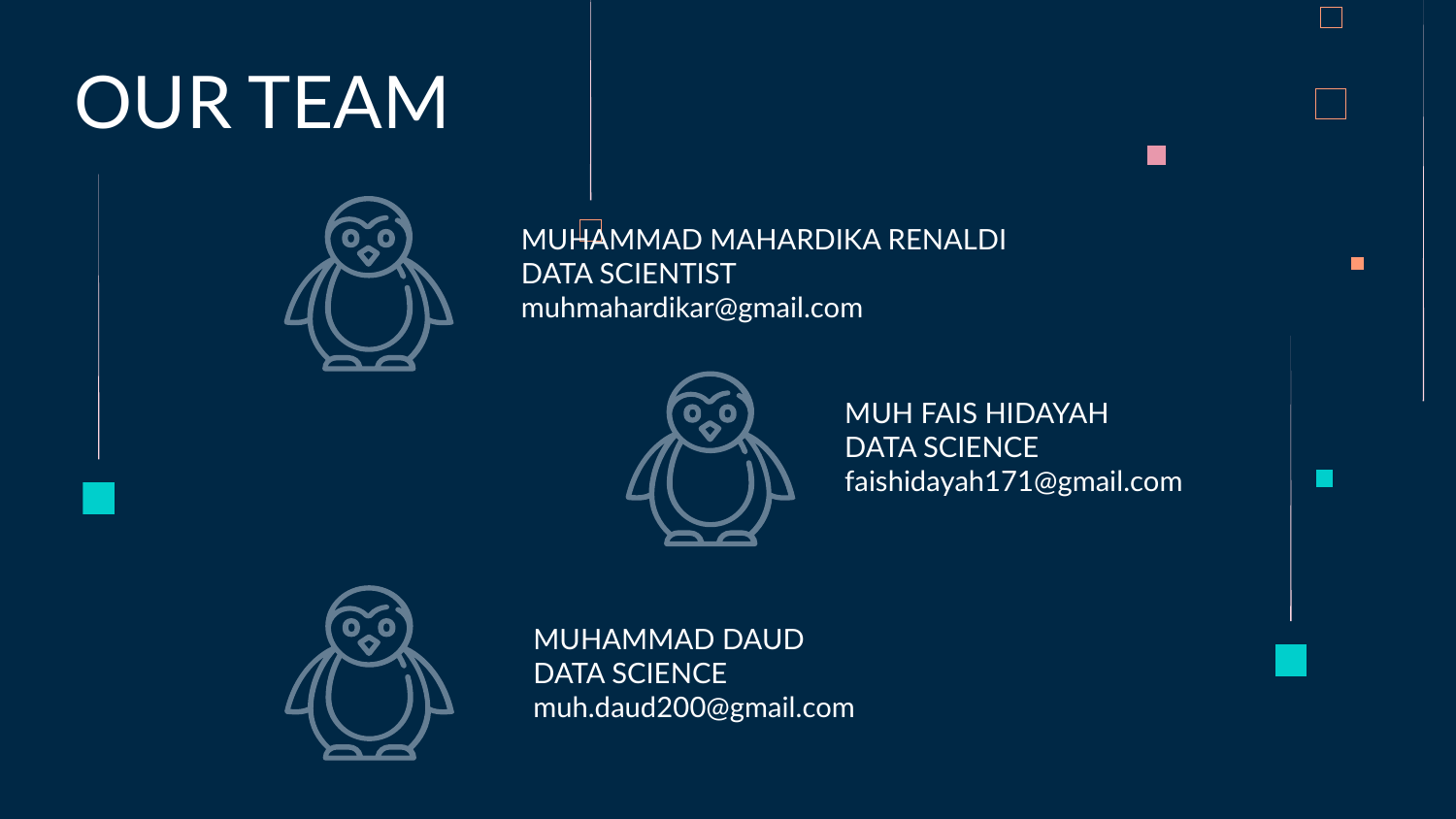

# OUR TEAM

MUHAMMAD MAHARDIKA RENALDI
DATA SCIENTIST
muhmahardikar@gmail.com

MUH FAIS HIDAYAH
DATA SCIENCE
faishidayah171@gmail.com

MUHAMMAD DAUD
DATA SCIENCE
muh.daud200@gmail.com